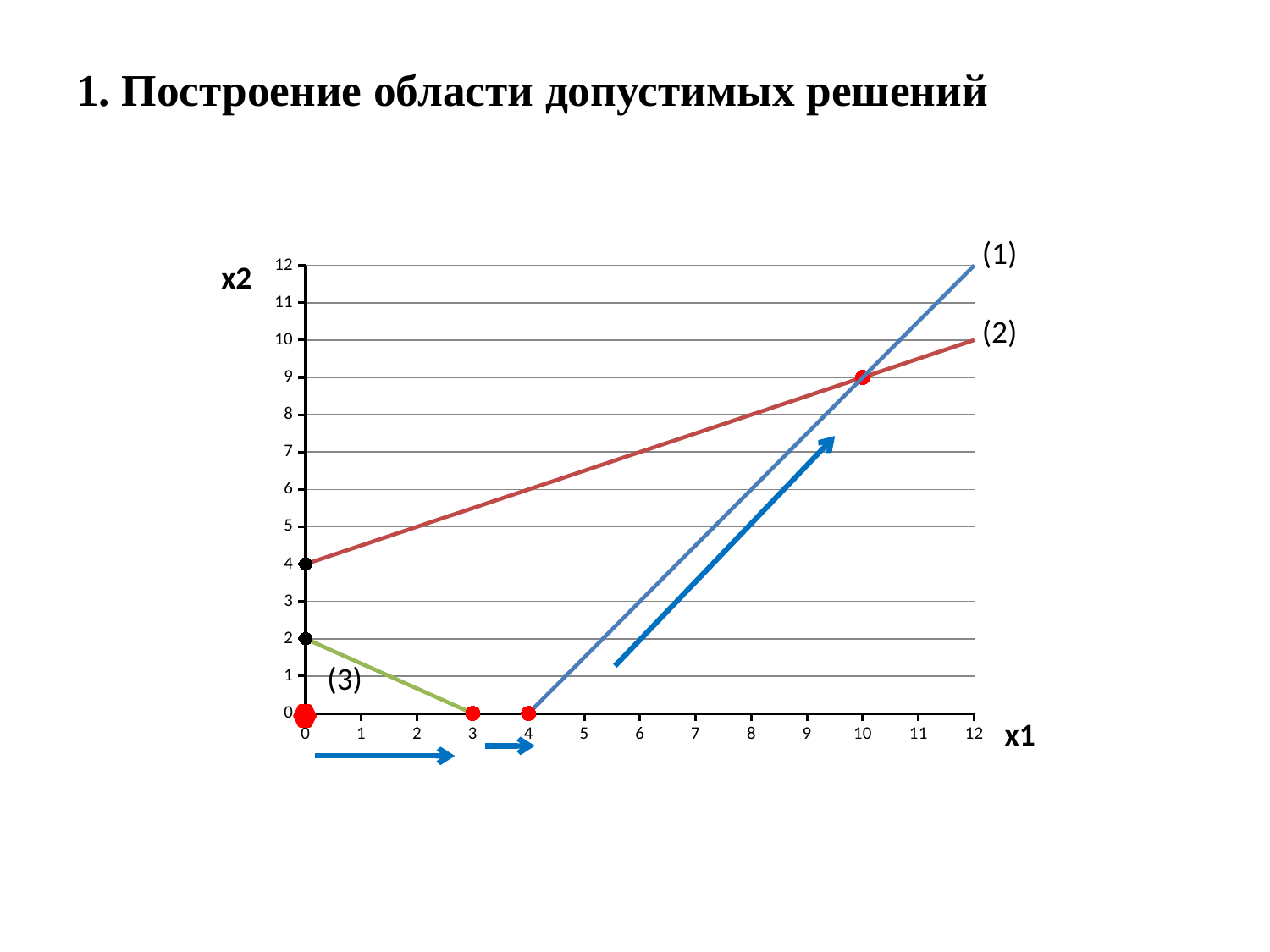

# 1. Построение области допустимых решений

(1)

### Chart

| Category |  |  |  |
|---|---|---|---|
(2)
(3)